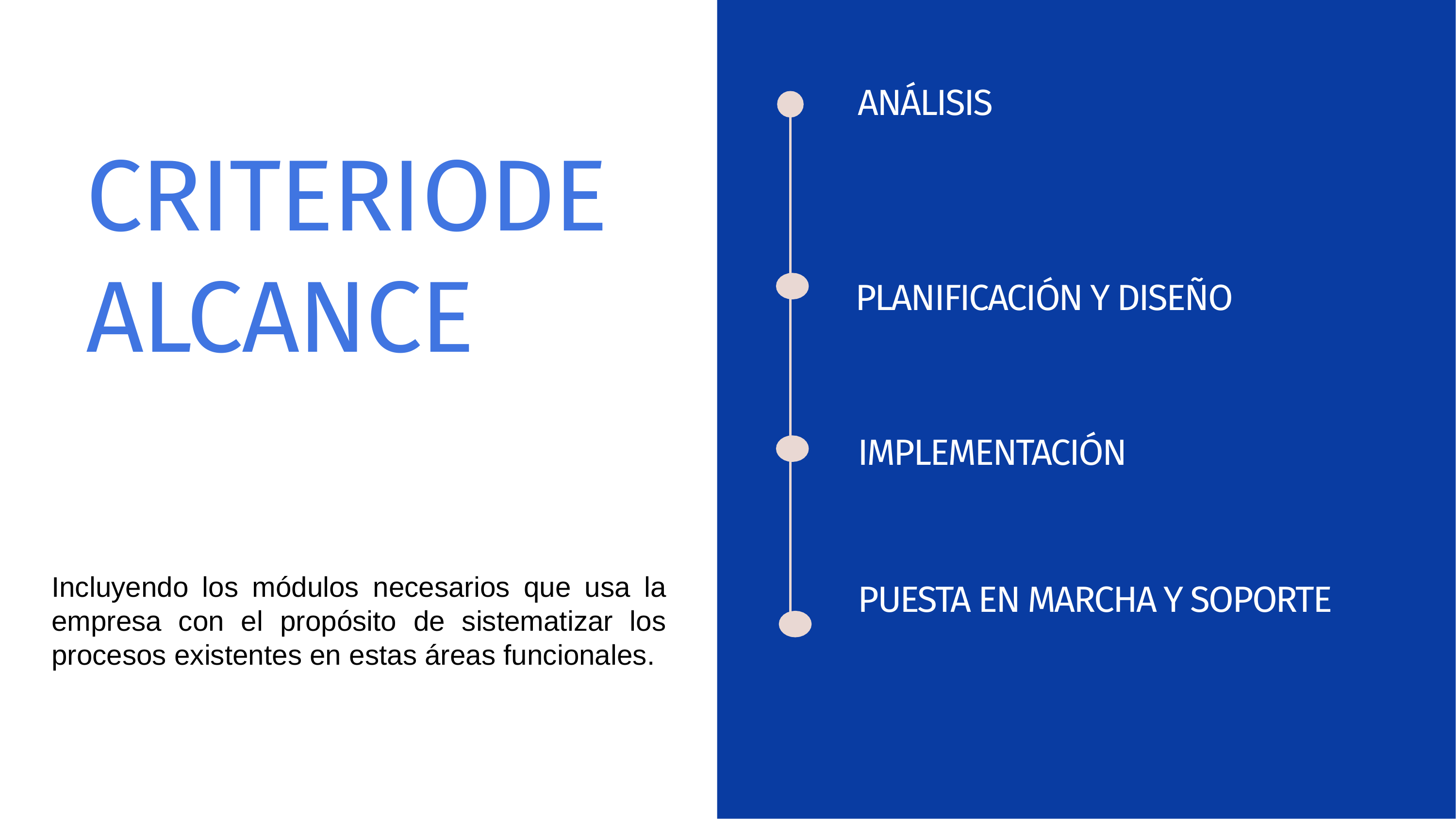

ANÁLISIS
# CRITERIODE ALCANCE

PLANIFICACIÓN Y DISEÑO
IMPLEMENTACIÓN

PUESTA EN MARCHA Y SOPORTE
Incluyendo los módulos necesarios que usa la empresa con el propósito de sistematizar los procesos existentes en estas áreas funcionales.